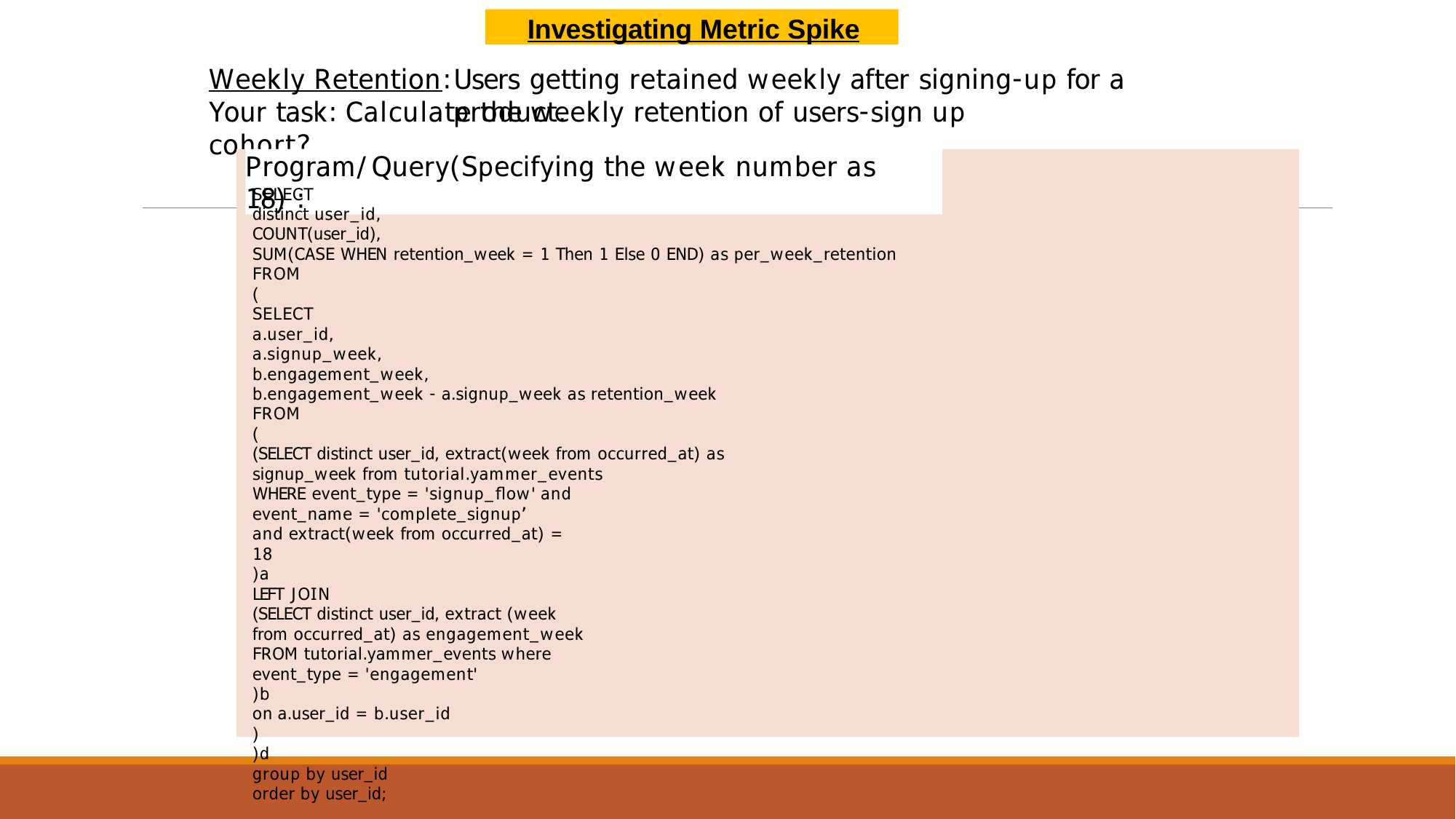

Investigating Metric Spike
Users getting retained weekly after signing-up for a product.
Weekly Retention:
Your task: Calculate the weekly retention of users-sign up cohort?

Program/Query(Specifying the week number as 18) :
SELECT
distinct user_id, COUNT(user_id),
SUM(CASE WHEN retention_week = 1 Then 1 Else 0 END) as per_week_retention FROM
(
SELECT
a.user_id, a.signup_week, b.engagement_week,
b.engagement_week - a.signup_week as retention_week FROM
(
(SELECT distinct user_id, extract(week from occurred_at) as signup_week from tutorial.yammer_events
WHERE event_type = 'signup_flow' and event_name = 'complete_signup’
and extract(week from occurred_at) = 18
)a
LEFT JOIN
(SELECT distinct user_id, extract (week from occurred_at) as engagement_week FROM tutorial.yammer_events where event_type = 'engagement'
)b
on a.user_id = b.user_id
)
)d
group by user_id order by user_id;